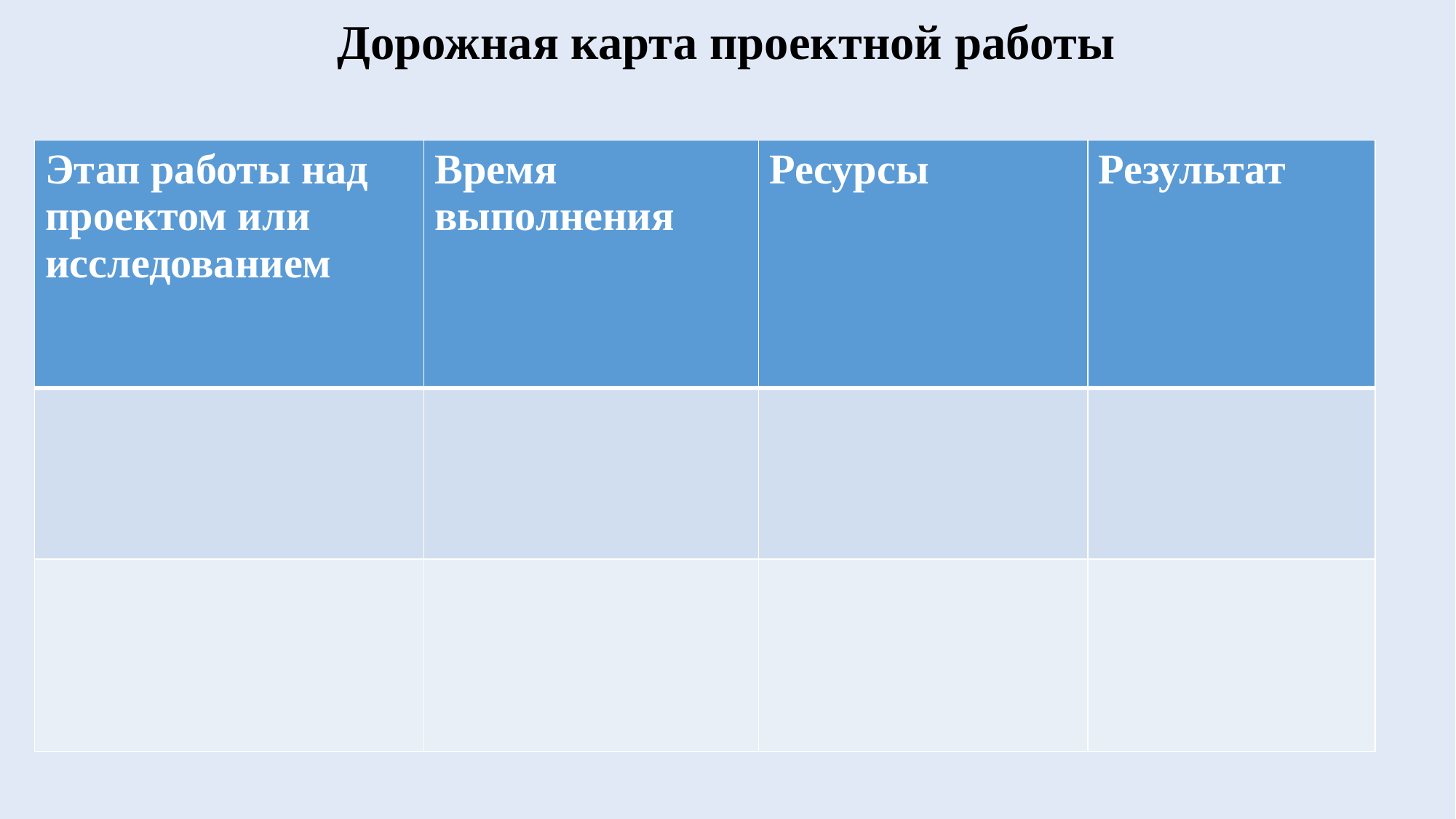

# Дорожная карта проектной работы

| Этап работы над проектом или исследованием | Время выполнения | Ресурсы | Результат |
| --- | --- | --- | --- |
|  |  |  |  |
|  |  |  |  |